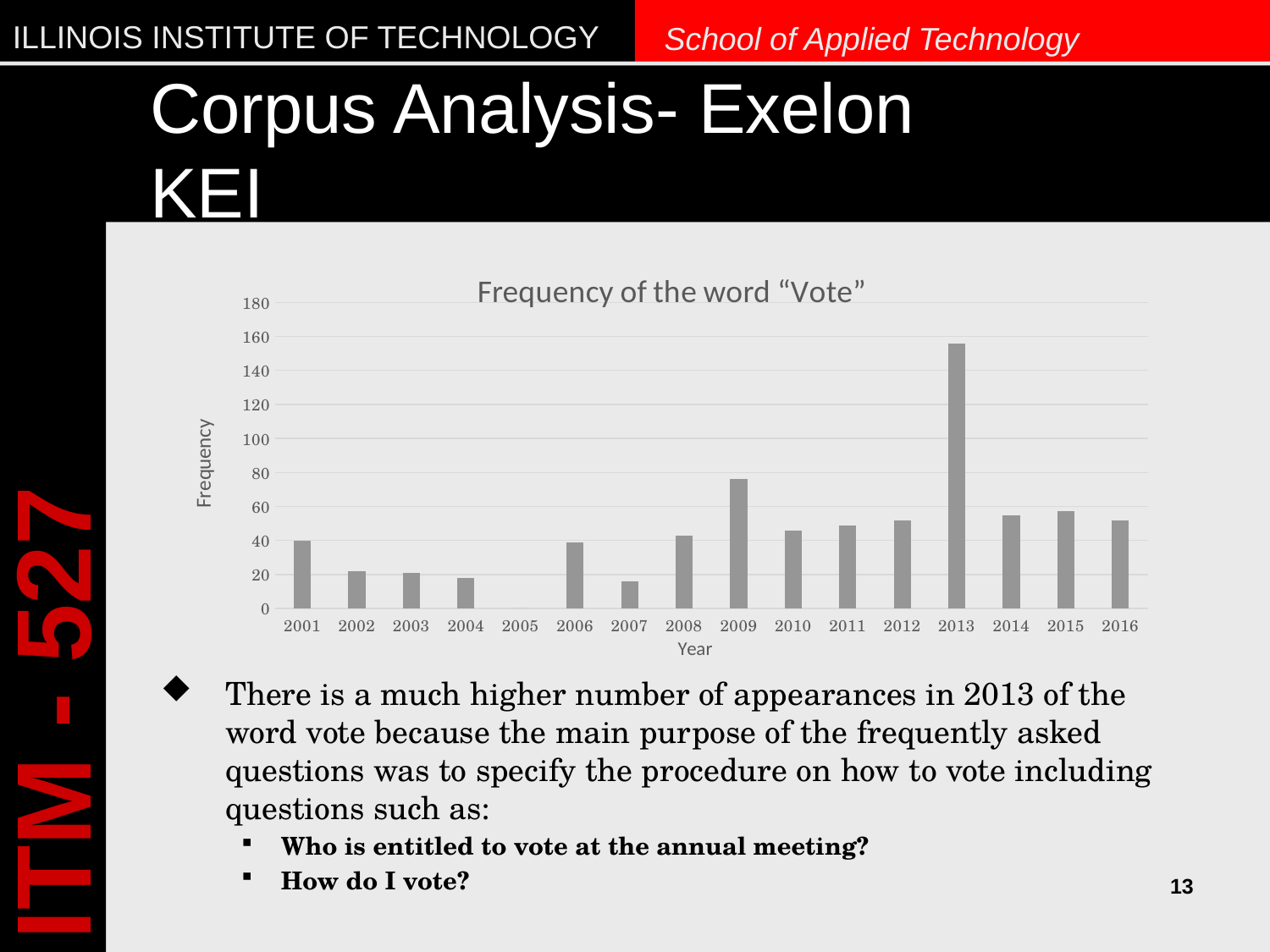

# Corpus Analysis- Exelon KEI

### Chart: Frequency of the word “Vote”

| Category | Frequency |
|---|---|
| 2001 | 40.0 |
| 2002 | 22.0 |
| 2003 | 21.0 |
| 2004 | 18.0 |
| 2005 | 0.0 |
| 2006 | 39.0 |
| 2007 | 16.0 |
| 2008 | 43.0 |
| 2009 | 76.0 |
| 2010 | 46.0 |
| 2011 | 49.0 |
| 2012 | 52.0 |
| 2013 | 156.0 |
| 2014 | 55.0 |
| 2015 | 57.0 |
| 2016 | 52.0 |
There is a much higher number of appearances in 2013 of the word vote because the main purpose of the frequently asked questions was to specify the procedure on how to vote including questions such as:
Who is entitled to vote at the annual meeting?
How do I vote?
13